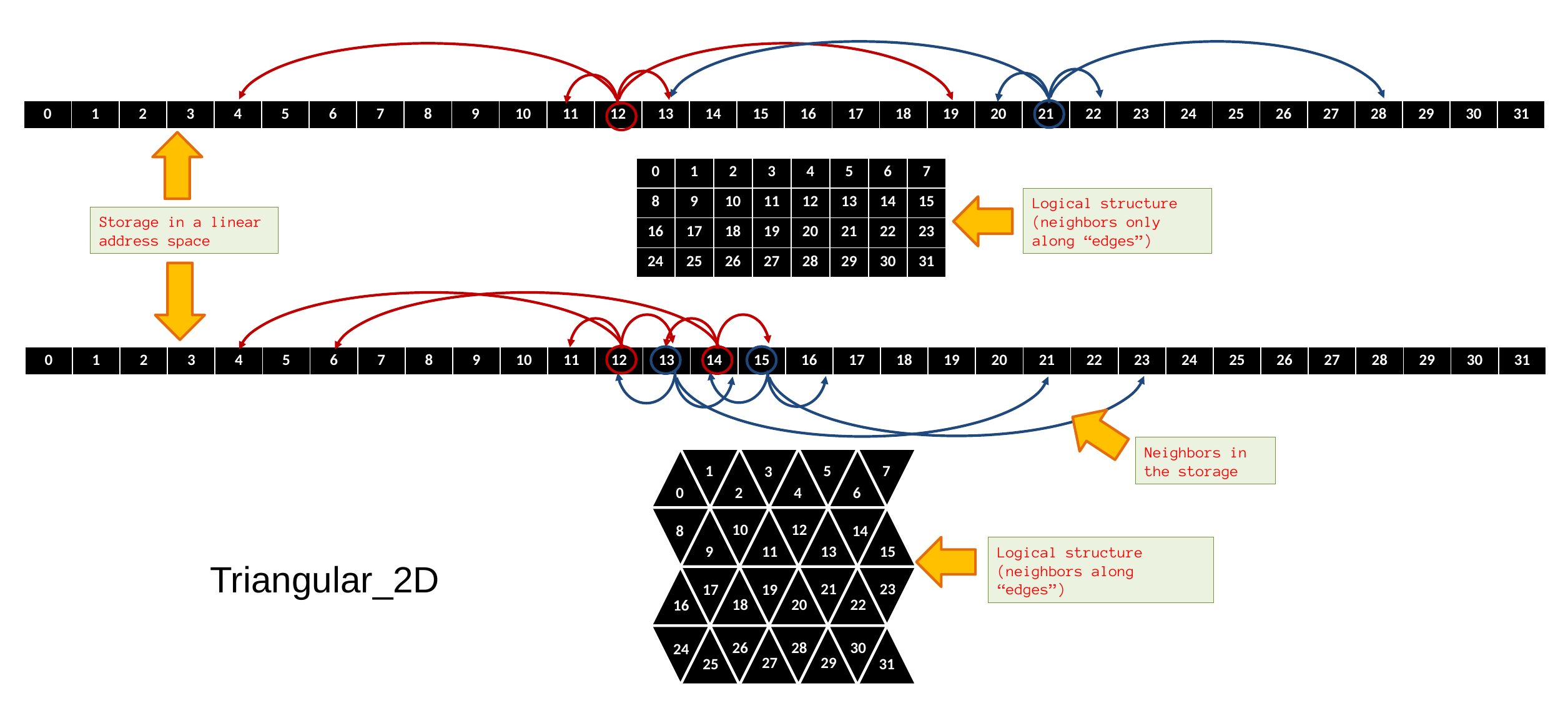

| 0 | 1 | 2 | 3 | 4 | 5 | 6 | 7 | 8 | 9 | 10 | 11 | 12 | 13 | 14 | 15 | 16 | 17 | 18 | 19 | 20 | 21 | 22 | 23 | 24 | 25 | 26 | 27 | 28 | 29 | 30 | 31 |
| --- | --- | --- | --- | --- | --- | --- | --- | --- | --- | --- | --- | --- | --- | --- | --- | --- | --- | --- | --- | --- | --- | --- | --- | --- | --- | --- | --- | --- | --- | --- | --- |

| 0 | 1 | 2 | 3 | 4 | 5 | 6 | 7 |
| --- | --- | --- | --- | --- | --- | --- | --- |
| 8 | 9 | 10 | 11 | 12 | 13 | 14 | 15 |
| 16 | 17 | 18 | 19 | 20 | 21 | 22 | 23 |
| 24 | 25 | 26 | 27 | 28 | 29 | 30 | 31 |
Logical structure (neighbors only along “edges”)

Storage in a linear address space

| 0 | 1 | 2 | 3 | 4 | 5 | 6 | 7 | 8 | 9 | 10 | 11 | 12 | 13 | 14 | 15 | 16 | 17 | 18 | 19 | 20 | 21 | 22 | 23 | 24 | 25 | 26 | 27 | 28 | 29 | 30 | 31 |
| --- | --- | --- | --- | --- | --- | --- | --- | --- | --- | --- | --- | --- | --- | --- | --- | --- | --- | --- | --- | --- | --- | --- | --- | --- | --- | --- | --- | --- | --- | --- | --- |

Neighbors in the storage

1
5
7
3
0
2
4
6
10
12
8
14
9
11
13
15
21
23
17
19
20
22
18
16
26
28
30
24
27
29
25
31

Logical structure (neighbors along “edges”)
Triangular_2D